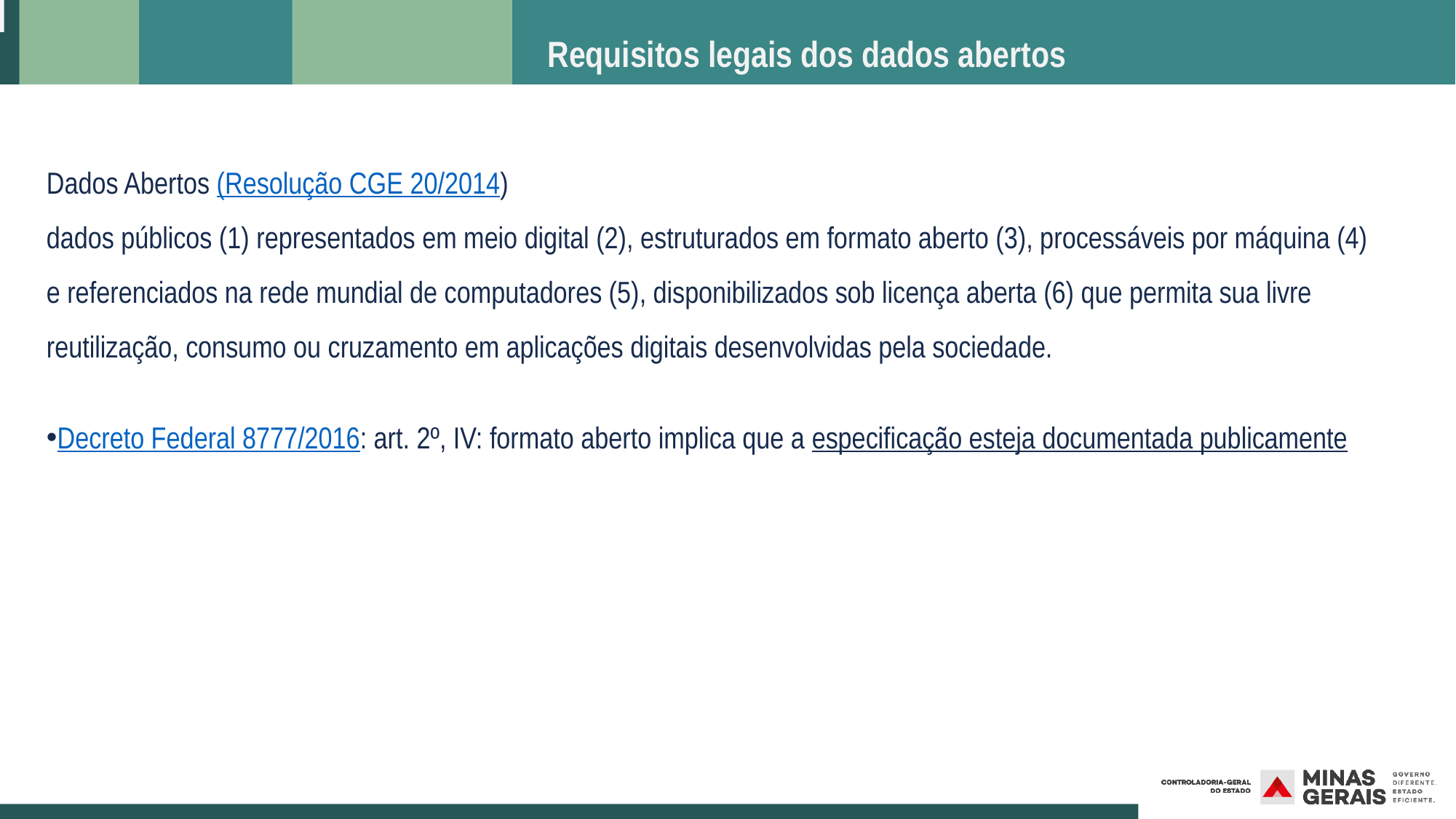

# Requisitos legais dos dados abertos
Dados Abertos (Resolução CGE 20/2014)
dados públicos (1) representados em meio digital (2), estruturados em formato aberto (3), processáveis por máquina (4) e referenciados na rede mundial de computadores (5), disponibilizados sob licença aberta (6) que permita sua livre reutilização, consumo ou cruzamento em aplicações digitais desenvolvidas pela sociedade.

Decreto Federal 8777/2016: art. 2º, IV: formato aberto implica que a especificação esteja documentada publicamente